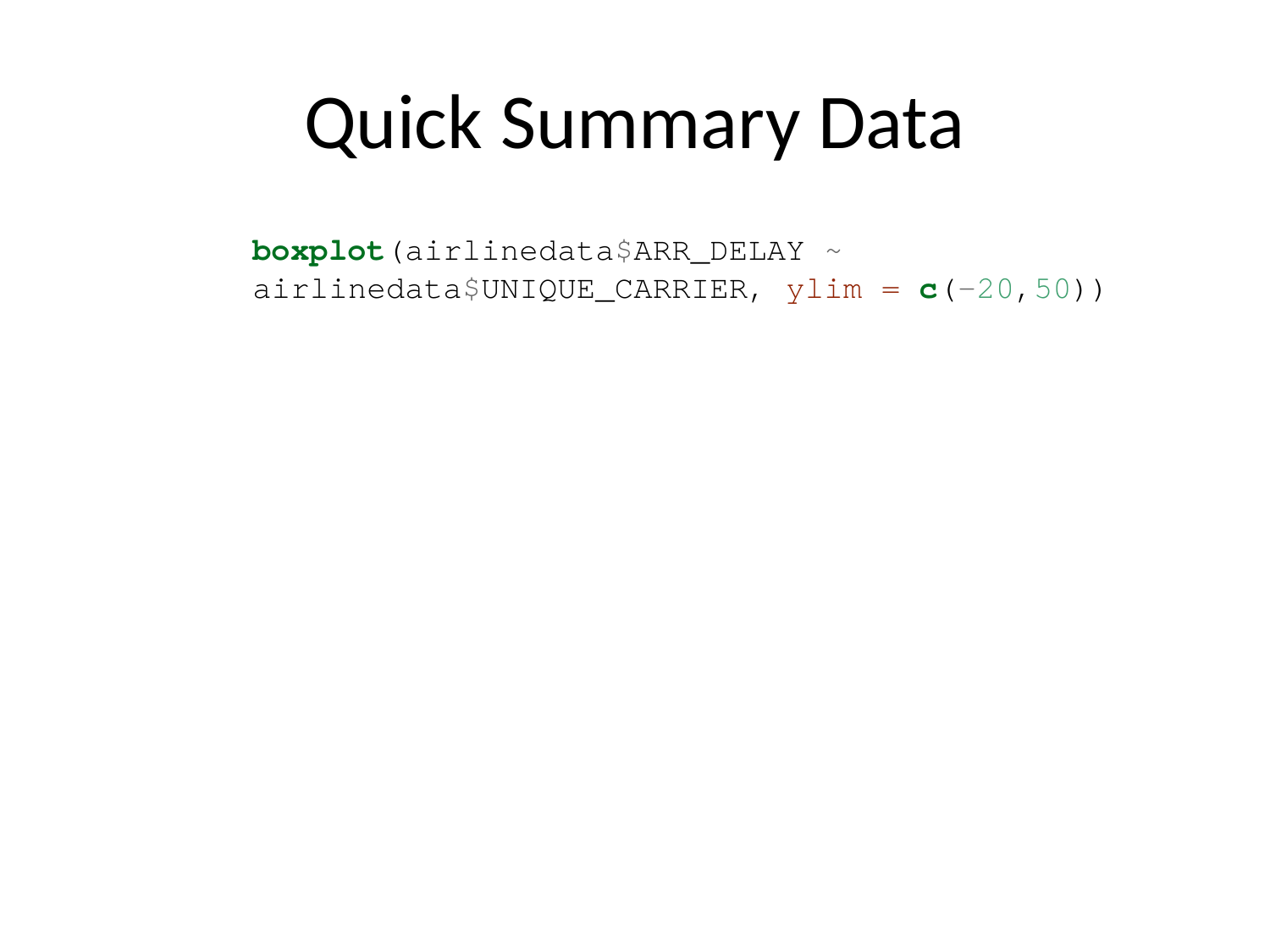

# Quick Summary Data
boxplot(airlinedata$ARR_DELAY ~ airlinedata$UNIQUE_CARRIER, ylim = c(-20,50))